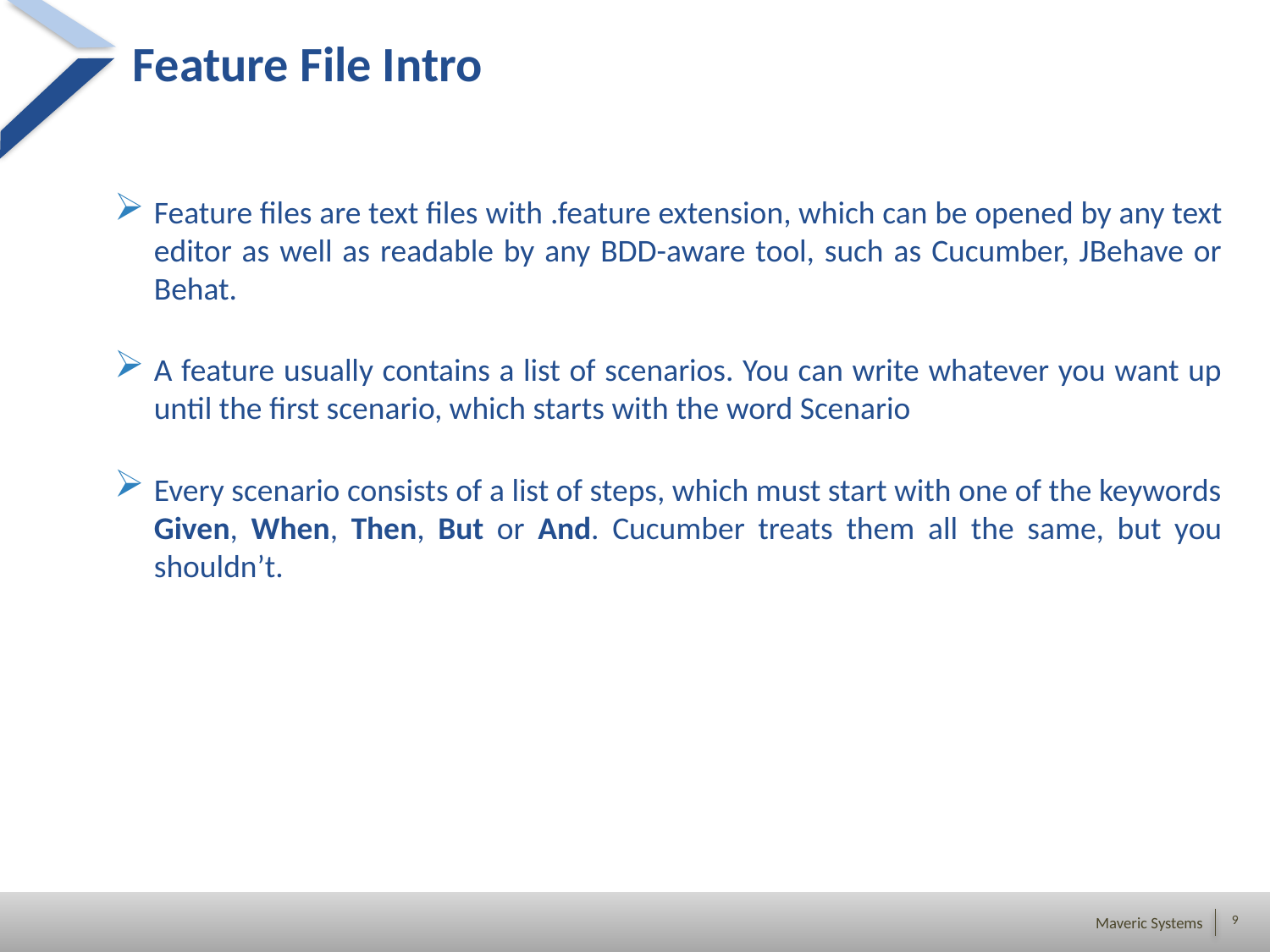

# Feature File Intro
Feature files are text files with .feature extension, which can be opened by any text editor as well as readable by any BDD-aware tool, such as Cucumber, JBehave or Behat.

A feature usually contains a list of scenarios. You can write whatever you want up until the first scenario, which starts with the word Scenario

Every scenario consists of a list of steps, which must start with one of the keywords Given, When, Then, But or And. Cucumber treats them all the same, but you shouldn’t.